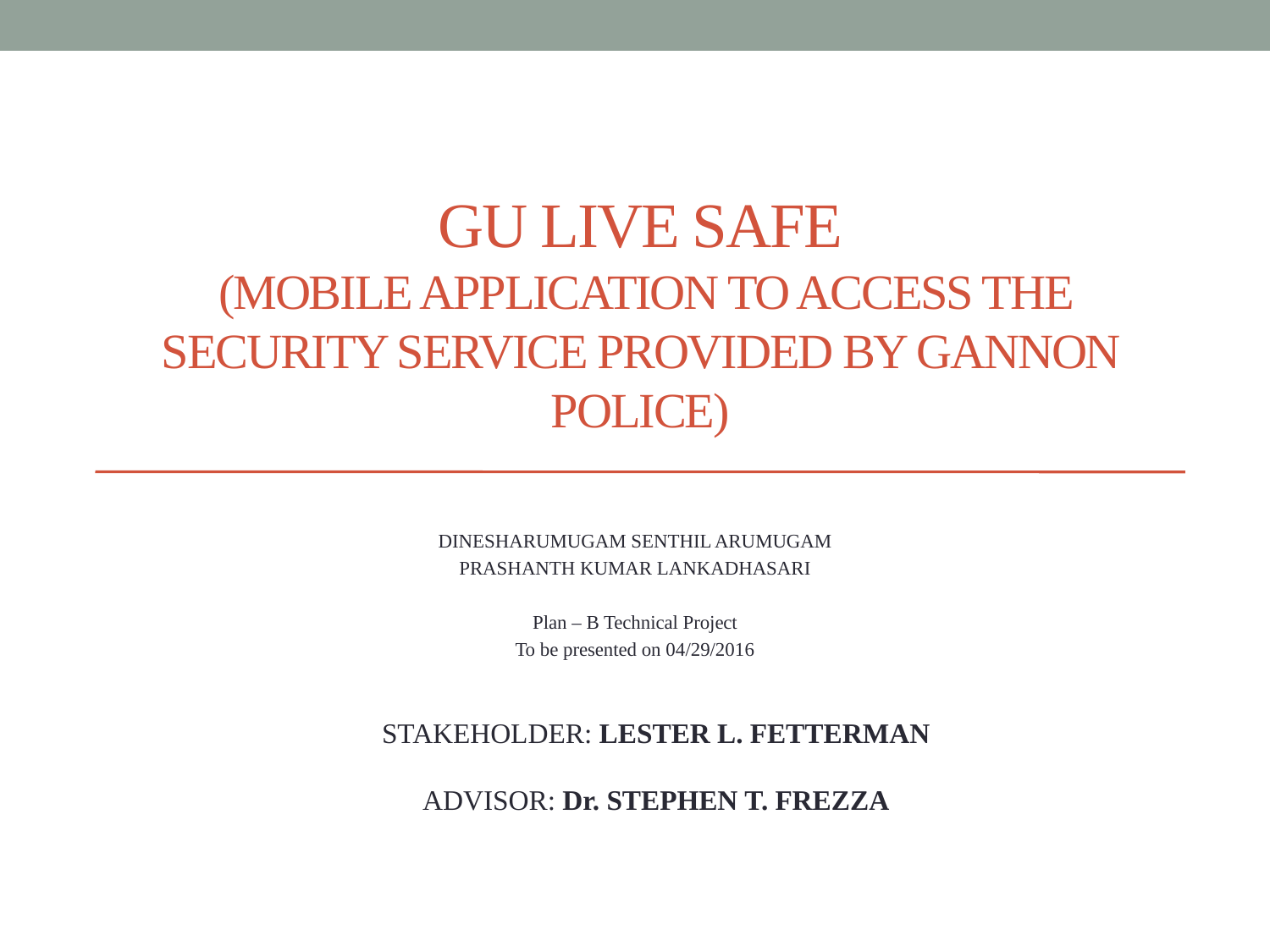

# GU LIVE SAFE (MOBILE APPLICATION TO ACCESS THE SECURITY SERVICE PROVIDED BY GANNON POLICE)

DINESHARUMUGAM SENTHIL ARUMUGAM
PRASHANTH KUMAR LANKADHASARI

Plan – B Technical Project
To be presented on 04/29/2016
STAKEHOLDER: LESTER L. FETTERMAN

ADVISOR: Dr. STEPHEN T. FREZZA